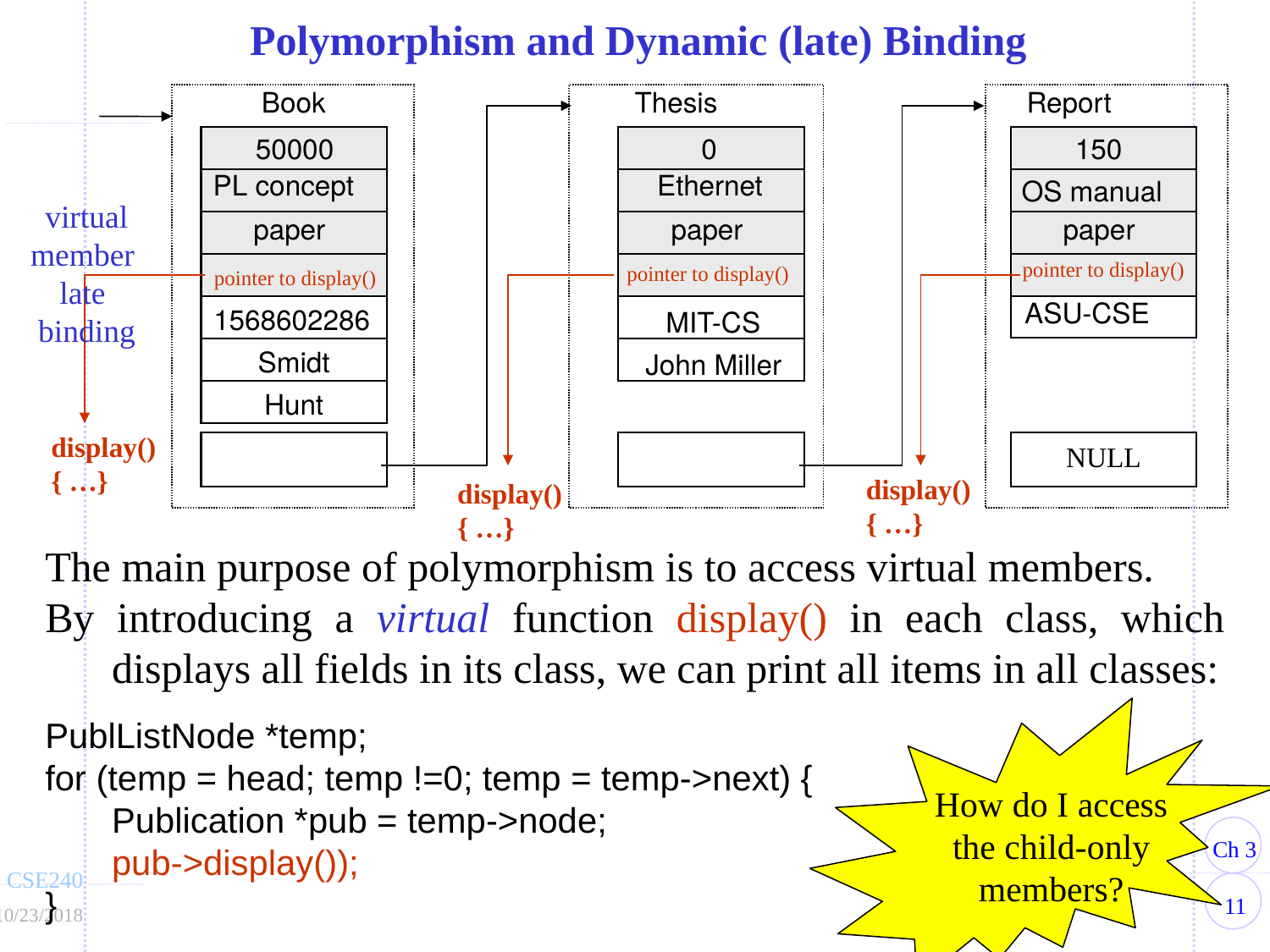

Polymorphism and Dynamic (late) Binding

Book

Thesis

Report

50000
0
150
PL concept
Ethernet

OS manual
virtual
member
late
binding

paper

paper

paper
pointer to display()

pointer to display()

pointer to display()

ASU-CSE
1568602286

MIT-CS
Smidt

John Miller
Hunt
display()
{ …}

NULL
display()
{ …}
display()
{ …}
The main purpose of polymorphism is to access virtual members.
By introducing a virtual function display() in each class, which displays all fields in its class, we can print all items in all classes:
PublListNode *temp;
for (temp = head; temp !=0; temp = temp->next) {
	Publication *pub = temp->node;
	pub->display());
}

How do I access the child-only members?